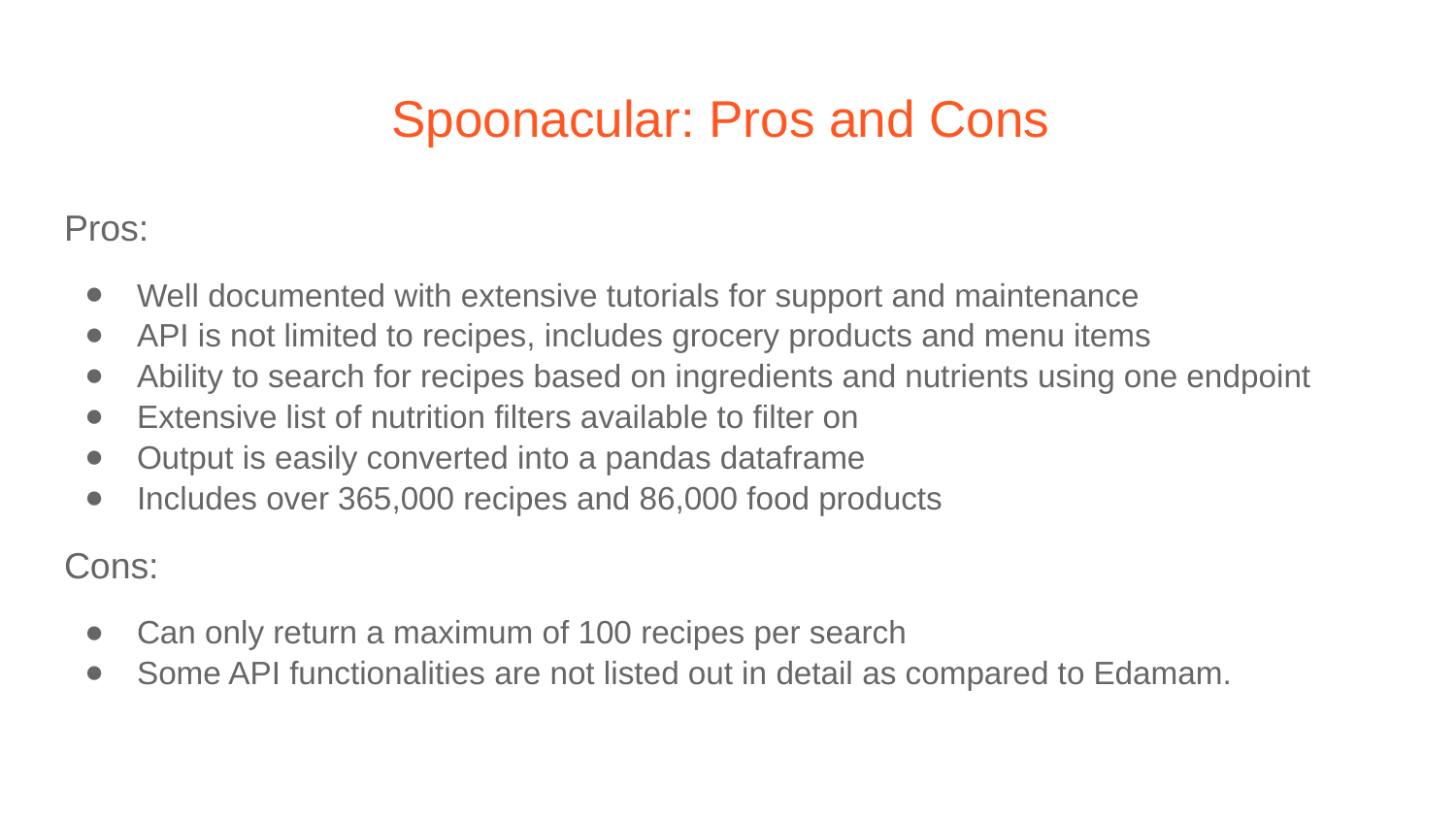

# Spoonacular: Pros and Cons
Pros:
Well documented with extensive tutorials for support and maintenance
API is not limited to recipes, includes grocery products and menu items
Ability to search for recipes based on ingredients and nutrients using one endpoint
Extensive list of nutrition filters available to filter on
Output is easily converted into a pandas dataframe
Includes over 365,000 recipes and 86,000 food products
Cons:
Can only return a maximum of 100 recipes per search
Some API functionalities are not listed out in detail as compared to Edamam.